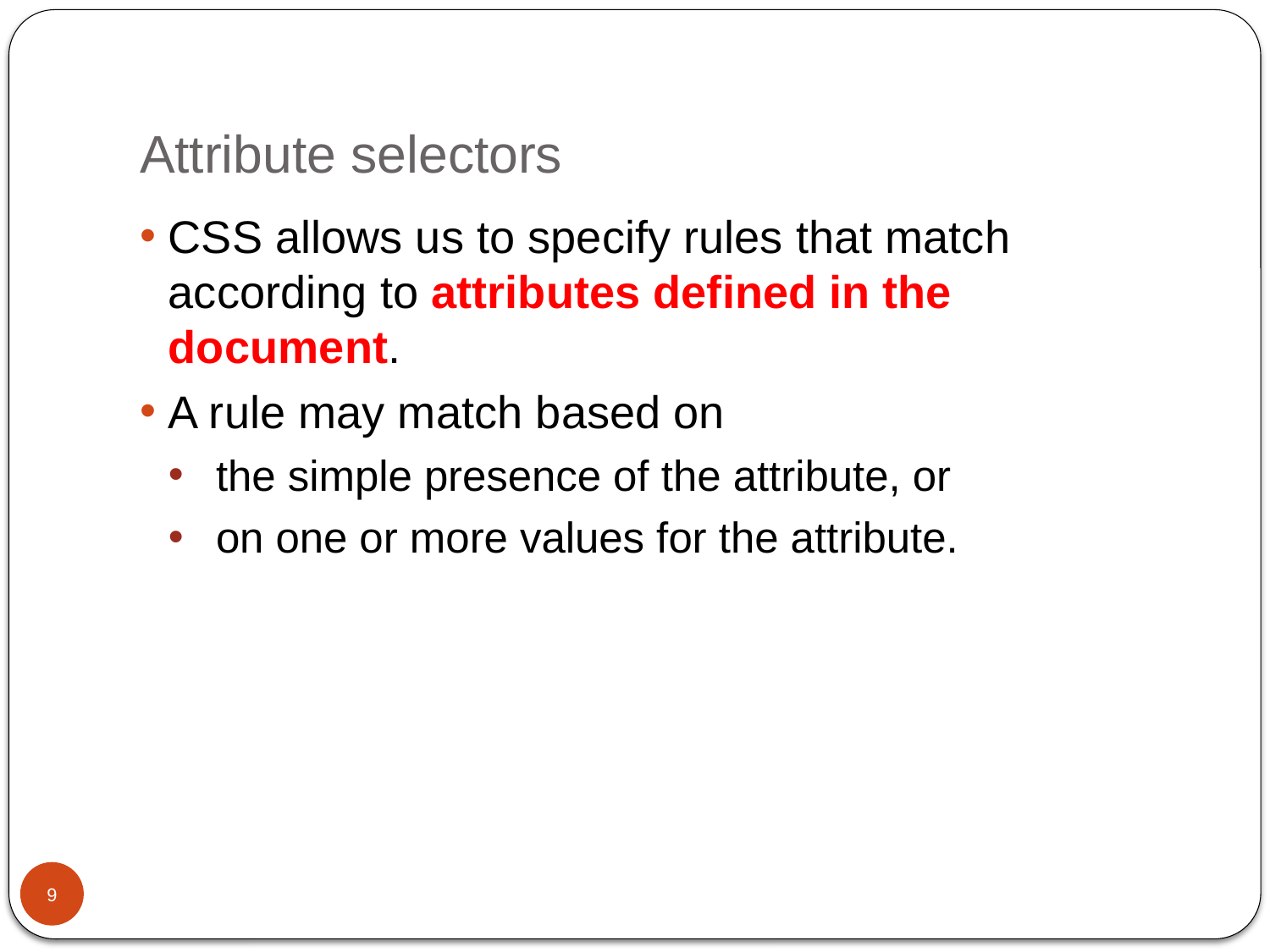

# Attribute selectors
CSS allows us to specify rules that match according to attributes defined in the document.
A rule may match based on
the simple presence of the attribute, or
on one or more values for the attribute.

9